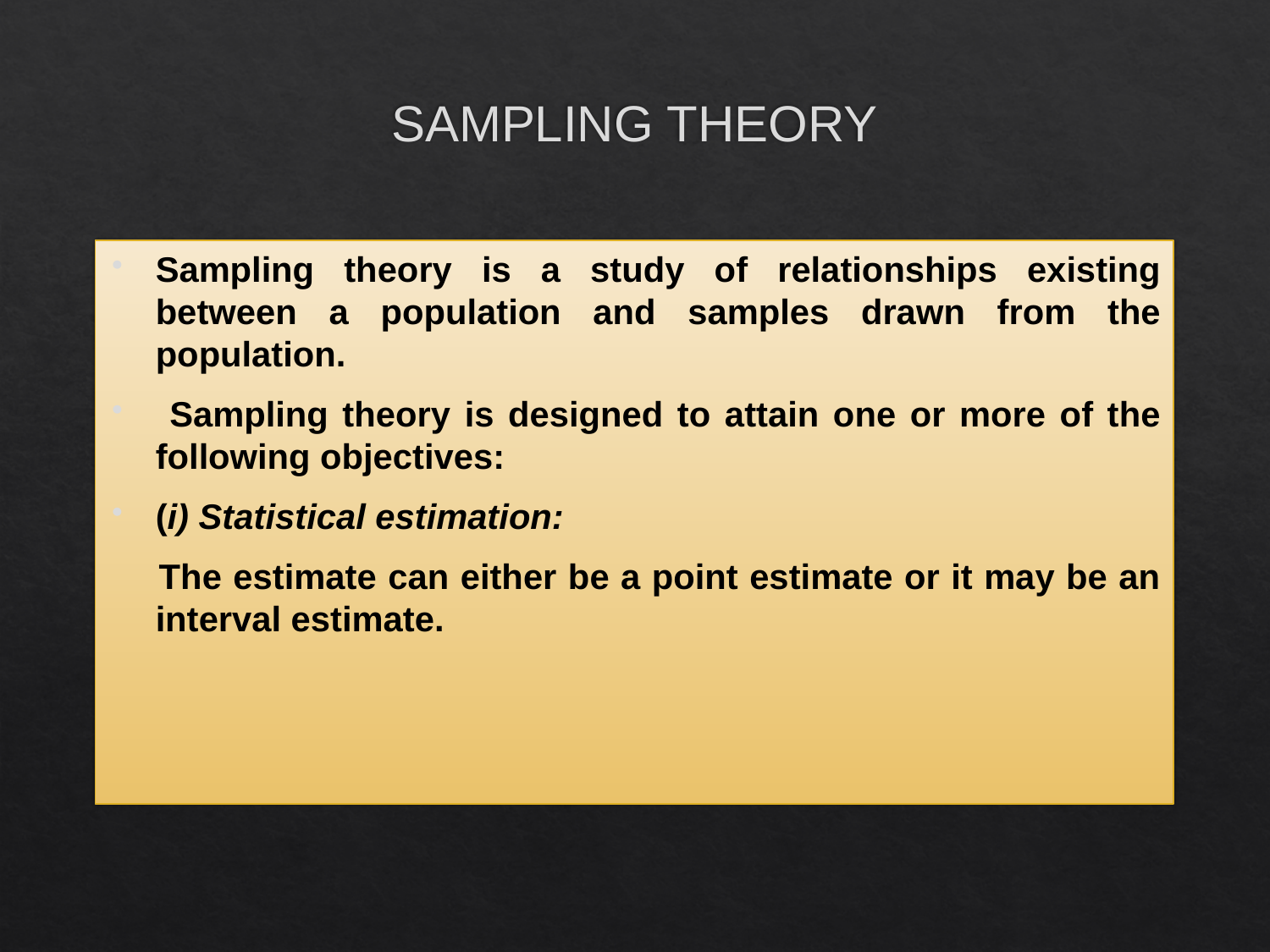

# SAMPLING THEORY
Sampling theory is a study of relationships existing between a population and samples drawn from the population.
 Sampling theory is designed to attain one or more of the following objectives:
(i) Statistical estimation:
    The estimate can either be a point estimate or it may be an interval estimate.